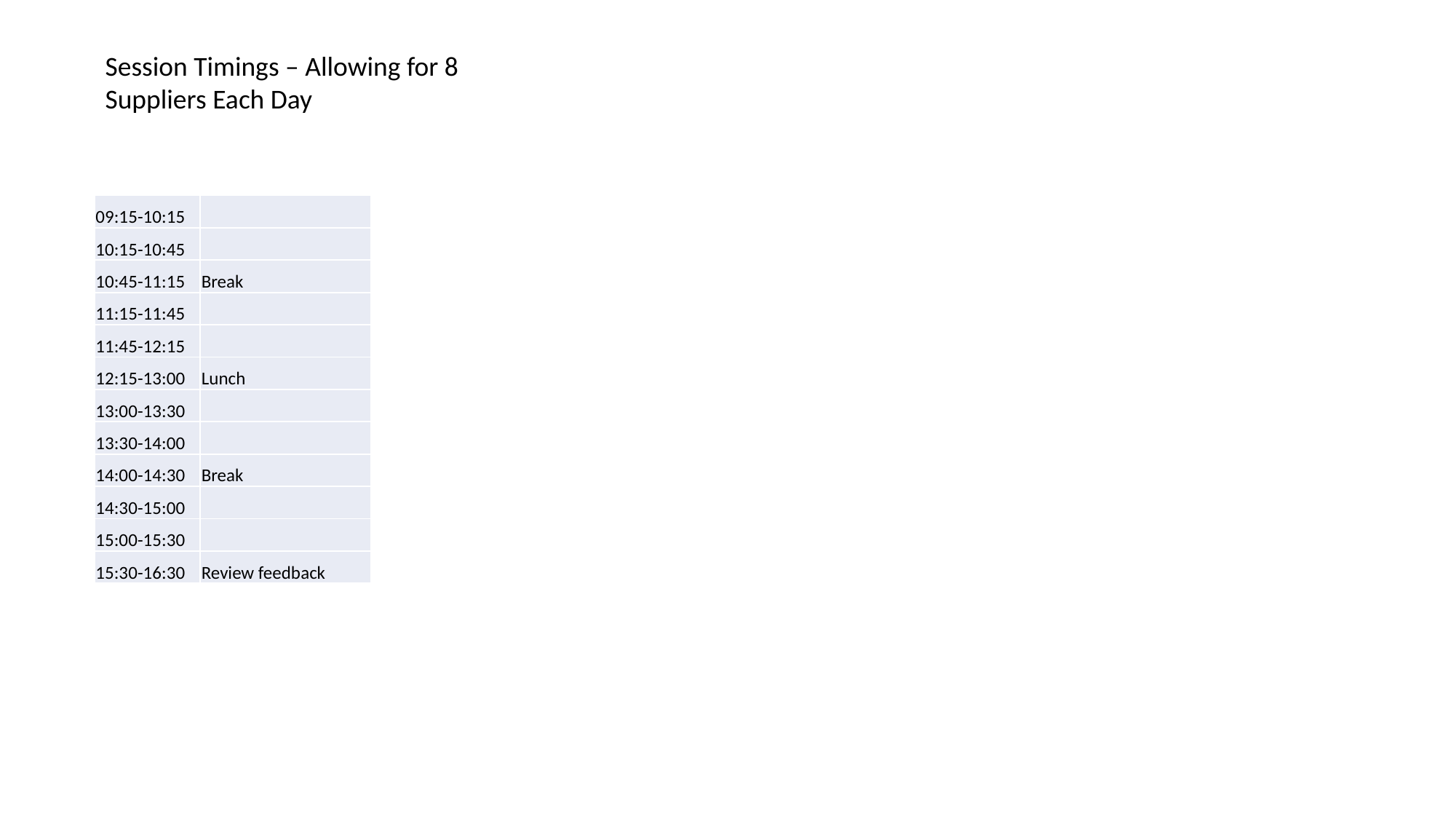

Session Timings – Allowing for 8 Suppliers Each Day
| 09:15-10:15 |  |
| --- | --- |
| 10:15-10:45 |  |
| 10:45-11:15 | Break |
| 11:15-11:45 |  |
| 11:45-12:15 |  |
| 12:15-13:00 | Lunch |
| 13:00-13:30 |  |
| 13:30-14:00 |  |
| 14:00-14:30 | Break |
| 14:30-15:00 |  |
| 15:00-15:30 |  |
| 15:30-16:30 | Review feedback |